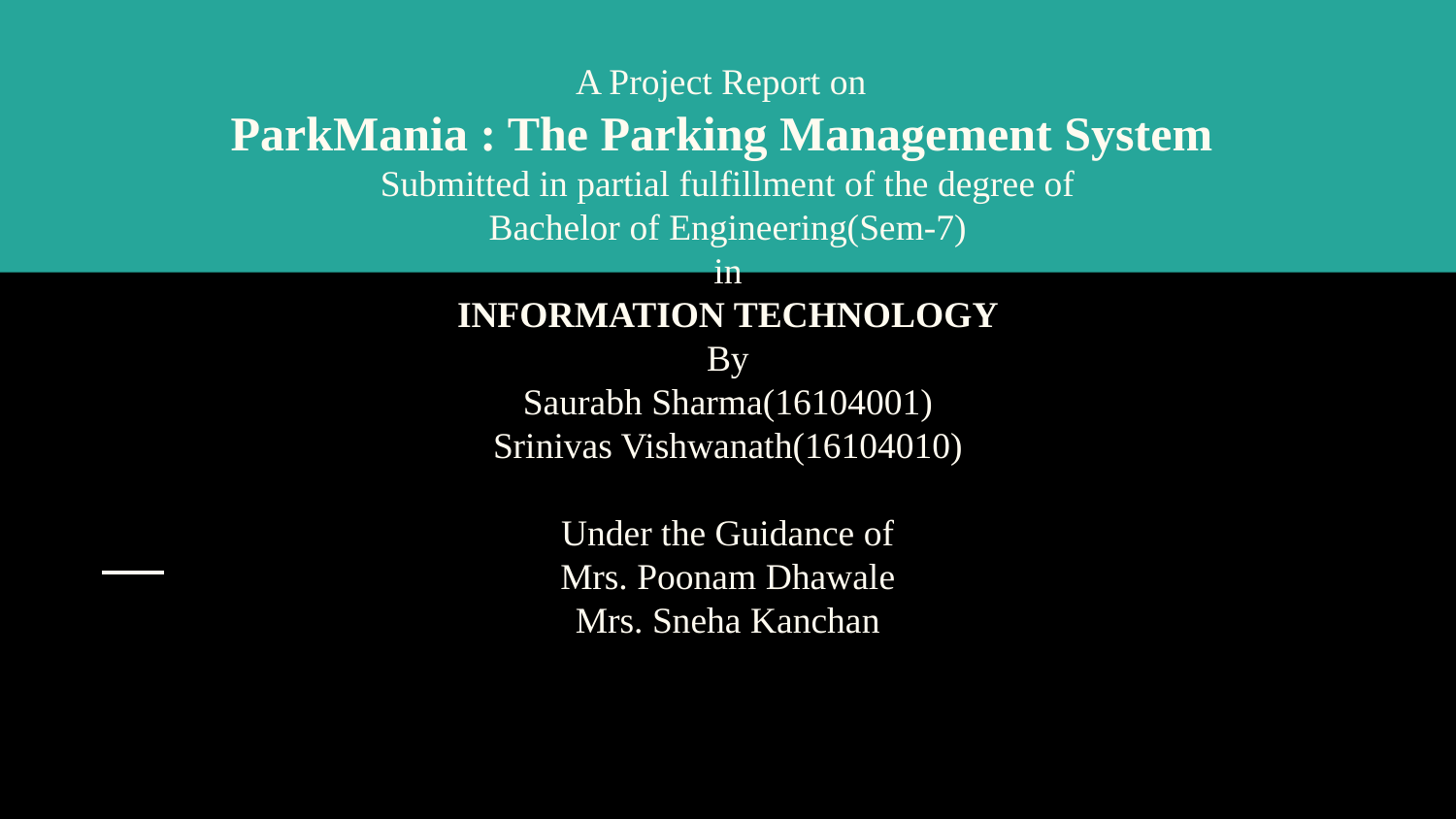

# A Project Report on
ParkMania : The Parking Management System
Submitted in partial fulfillment of the degree of
Bachelor of Engineering(Sem-7)
in
INFORMATION TECHNOLOGY
By
Saurabh Sharma(16104001)
Srinivas Vishwanath(16104010)

Under the Guidance of
Mrs. Poonam Dhawale
Mrs. Sneha Kanchan